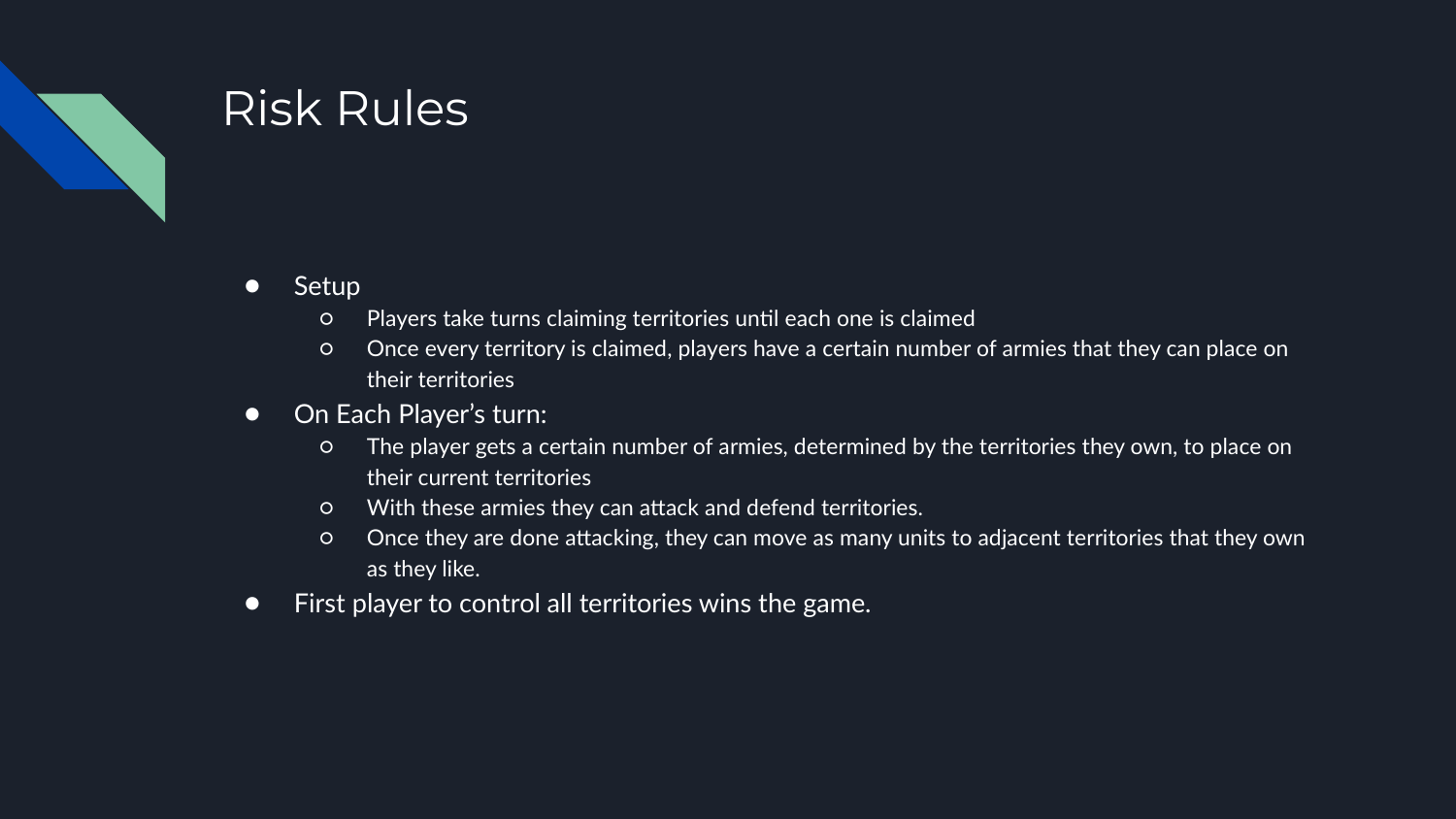

# Risk Rules
Setup
Players take turns claiming territories until each one is claimed
Once every territory is claimed, players have a certain number of armies that they can place on their territories
On Each Player’s turn:
The player gets a certain number of armies, determined by the territories they own, to place on their current territories
With these armies they can attack and defend territories.
Once they are done attacking, they can move as many units to adjacent territories that they own as they like.
First player to control all territories wins the game.